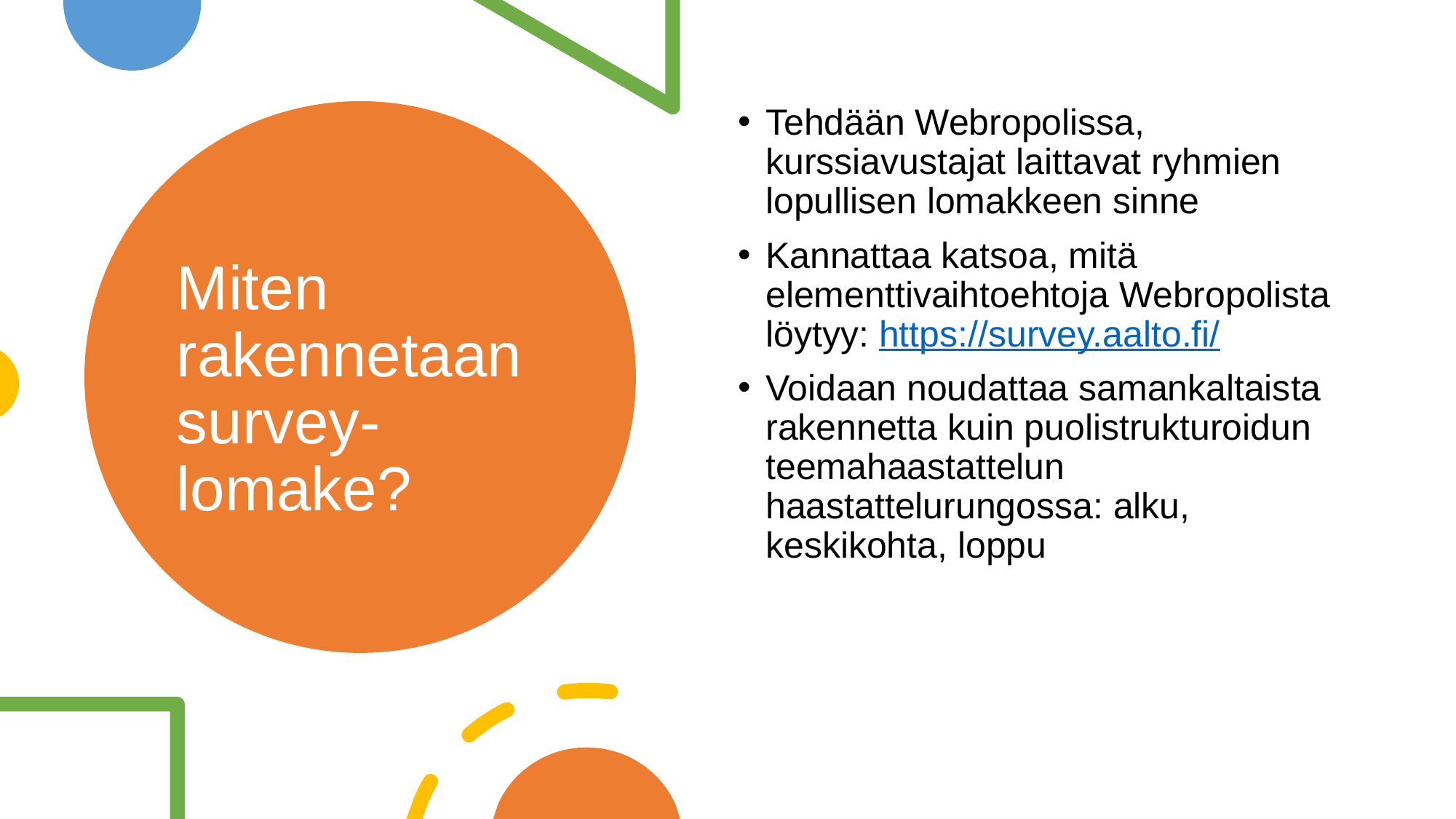

Tehdään Webropolissa, kurssiavustajat laittavat ryhmien lopullisen lomakkeen sinne
Kannattaa katsoa, mitä elementtivaihtoehtoja Webropolista löytyy: https://survey.aalto.fi/
Voidaan noudattaa samankaltaista rakennetta kuin puolistrukturoidun teemahaastattelun haastattelurungossa: alku, keskikohta, loppu

# Miten rakennetaan survey-lomake?